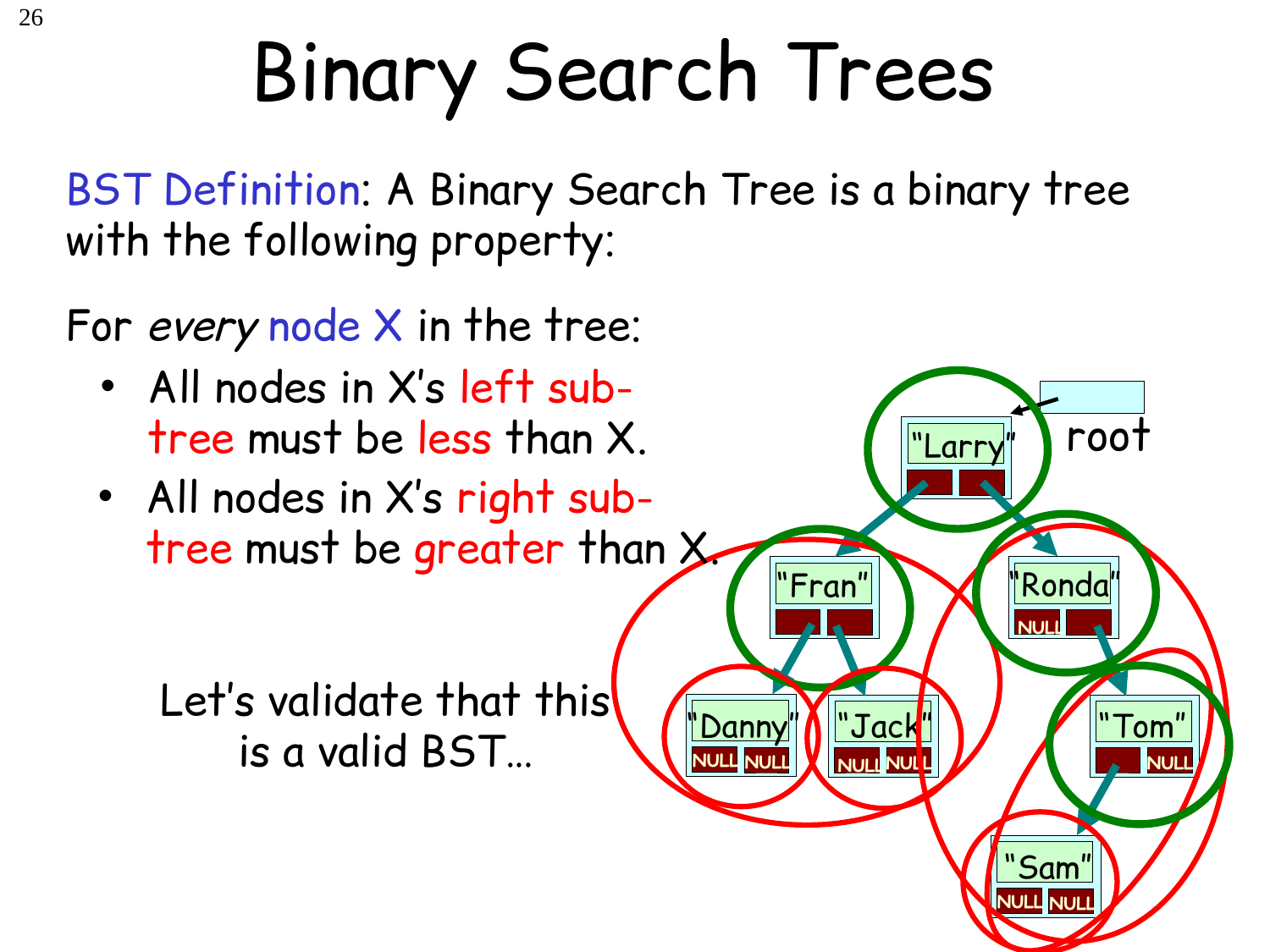

# Binary Search Trees
26
BST Definition: A Binary Search Tree is a binary tree with the following property:
For every node X in the tree:

All nodes in X’s left sub-tree must be less than X.

root

   “Larry”

    “Ronda”
  “Fran”
NULL

   “Danny”
    “Jack”
    “Tom”
NULL
NULL
NULL
NULL
NULL

   “Sam”
NULL
NULL
All nodes in X’s right sub-tree must be greater than X.

Let’s validate that this
is a valid BST…